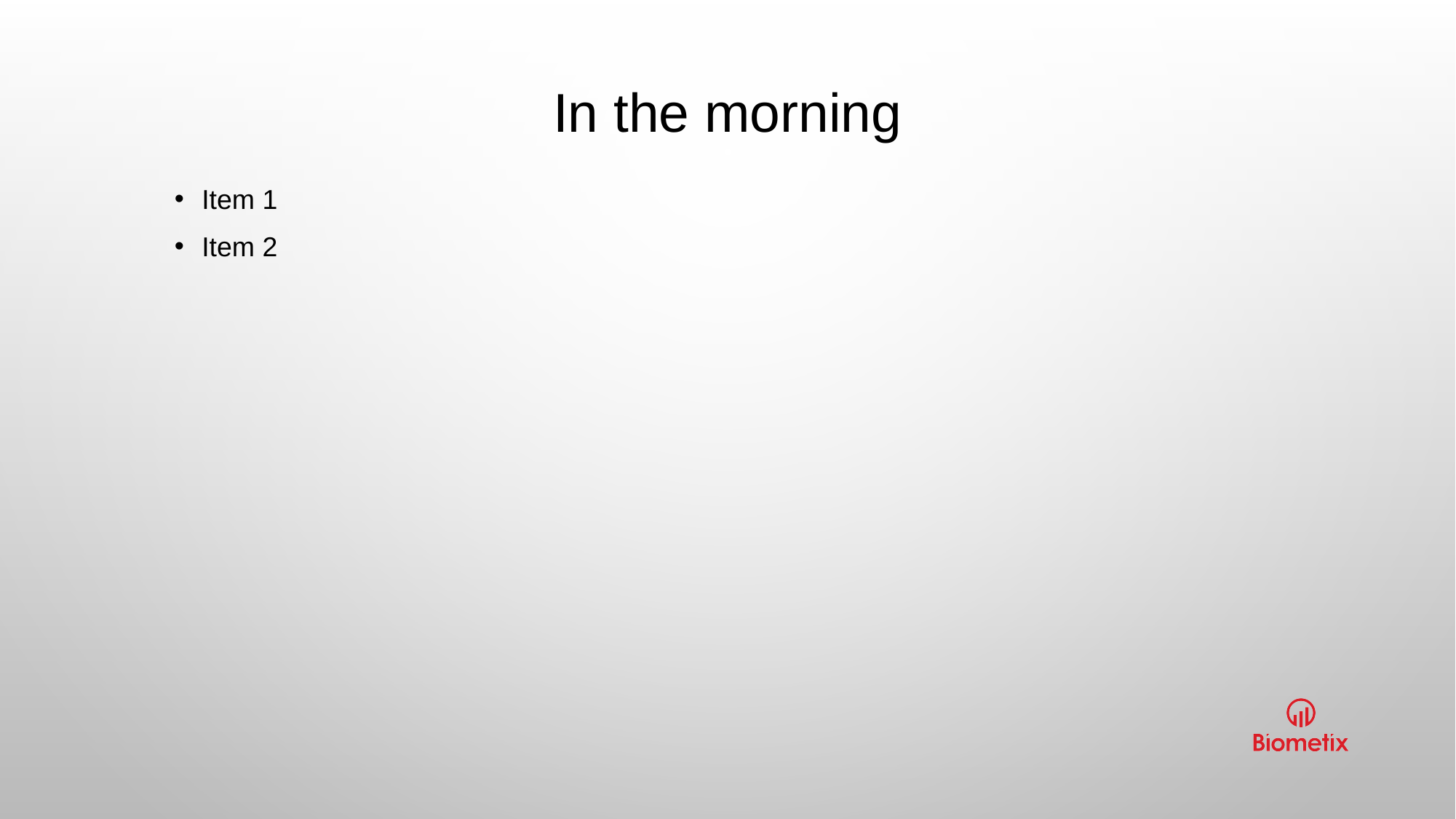

# In the morning
Item 1
Item 2